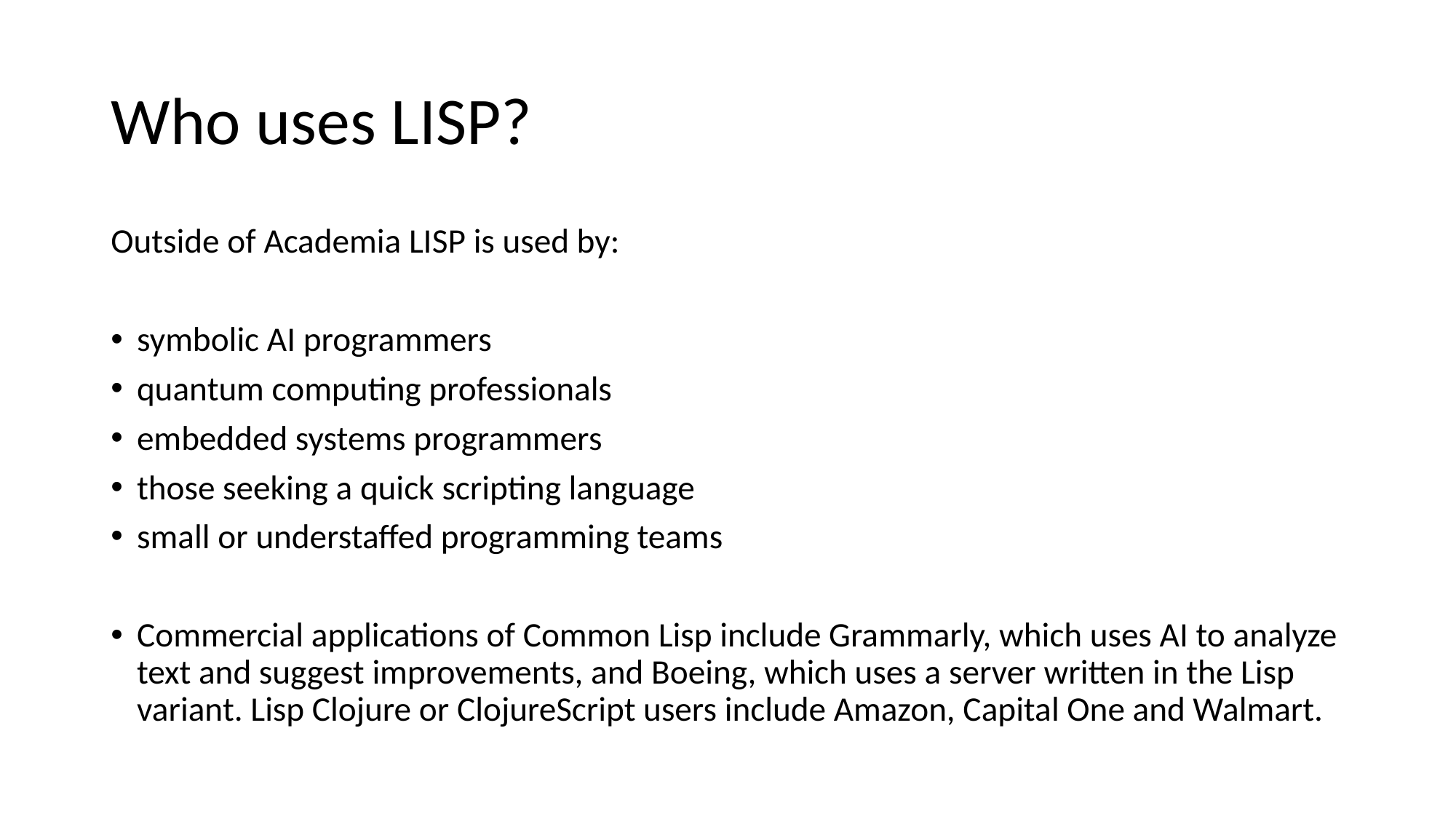

# Who uses LISP?
Outside of Academia LISP is used by:

symbolic AI programmers
quantum computing professionals
embedded systems programmers
those seeking a quick scripting language
small or understaffed programming teams

Commercial applications of Common Lisp include Grammarly, which uses AI to analyze text and suggest improvements, and Boeing, which uses a server written in the Lisp variant. Lisp Clojure or ClojureScript users include Amazon, Capital One and Walmart.